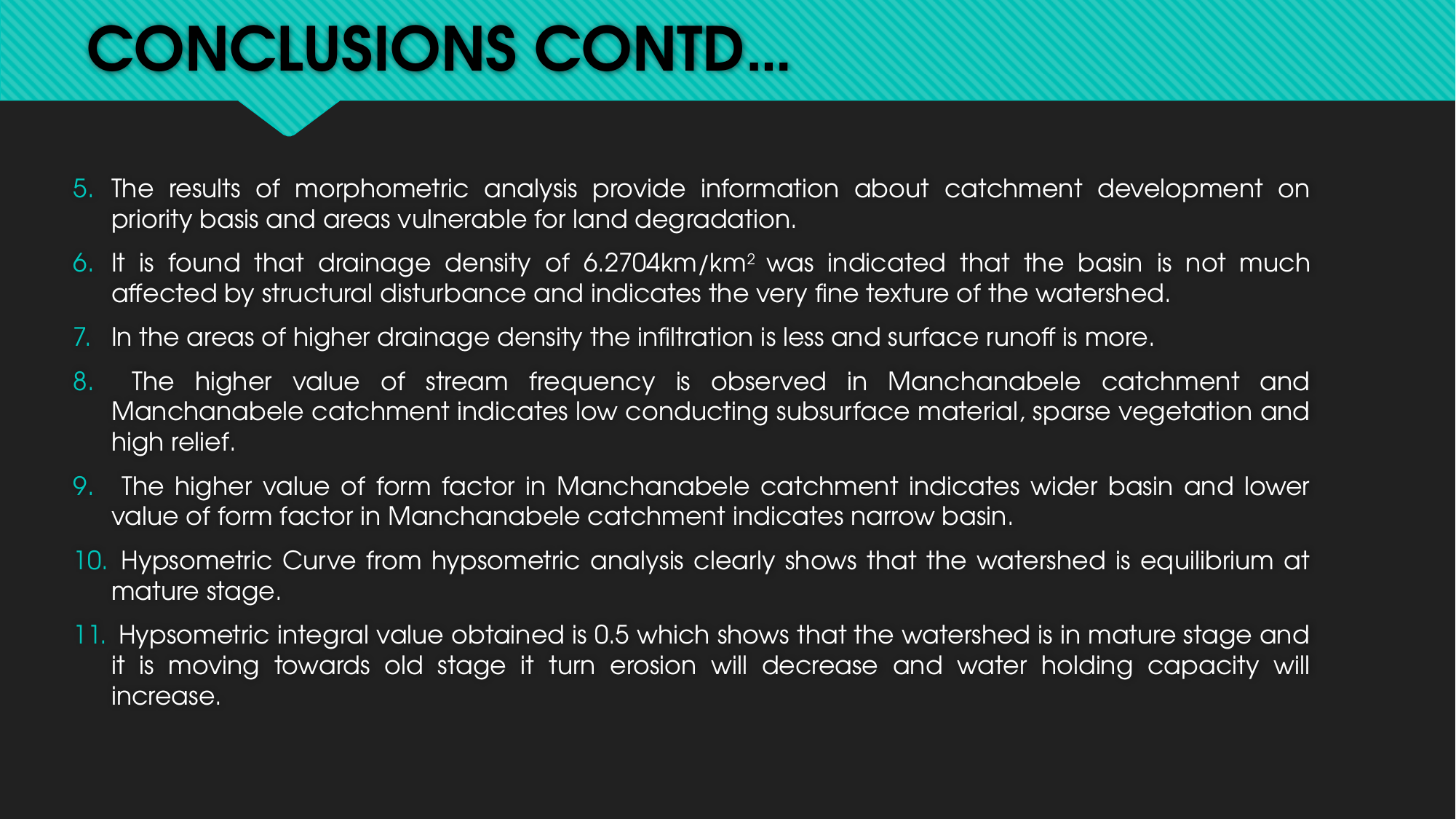

# CONCLUSIONS CONTD…
The results of morphometric analysis provide information about catchment development on priority basis and areas vulnerable for land degradation.
It is found that drainage density of 6.2704km/km2 was indicated that the basin is not much affected by structural disturbance and indicates the very fine texture of the watershed.
In the areas of higher drainage density the infiltration is less and surface runoff is more.
 The higher value of stream frequency is observed in Manchanabele catchment and Manchanabele catchment indicates low conducting subsurface material, sparse vegetation and high relief.
 The higher value of form factor in Manchanabele catchment indicates wider basin and lower value of form factor in Manchanabele catchment indicates narrow basin.
 Hypsometric Curve from hypsometric analysis clearly shows that the watershed is equilibrium at mature stage.
 Hypsometric integral value obtained is 0.5 which shows that the watershed is in mature stage and it is moving towards old stage it turn erosion will decrease and water holding capacity will increase.